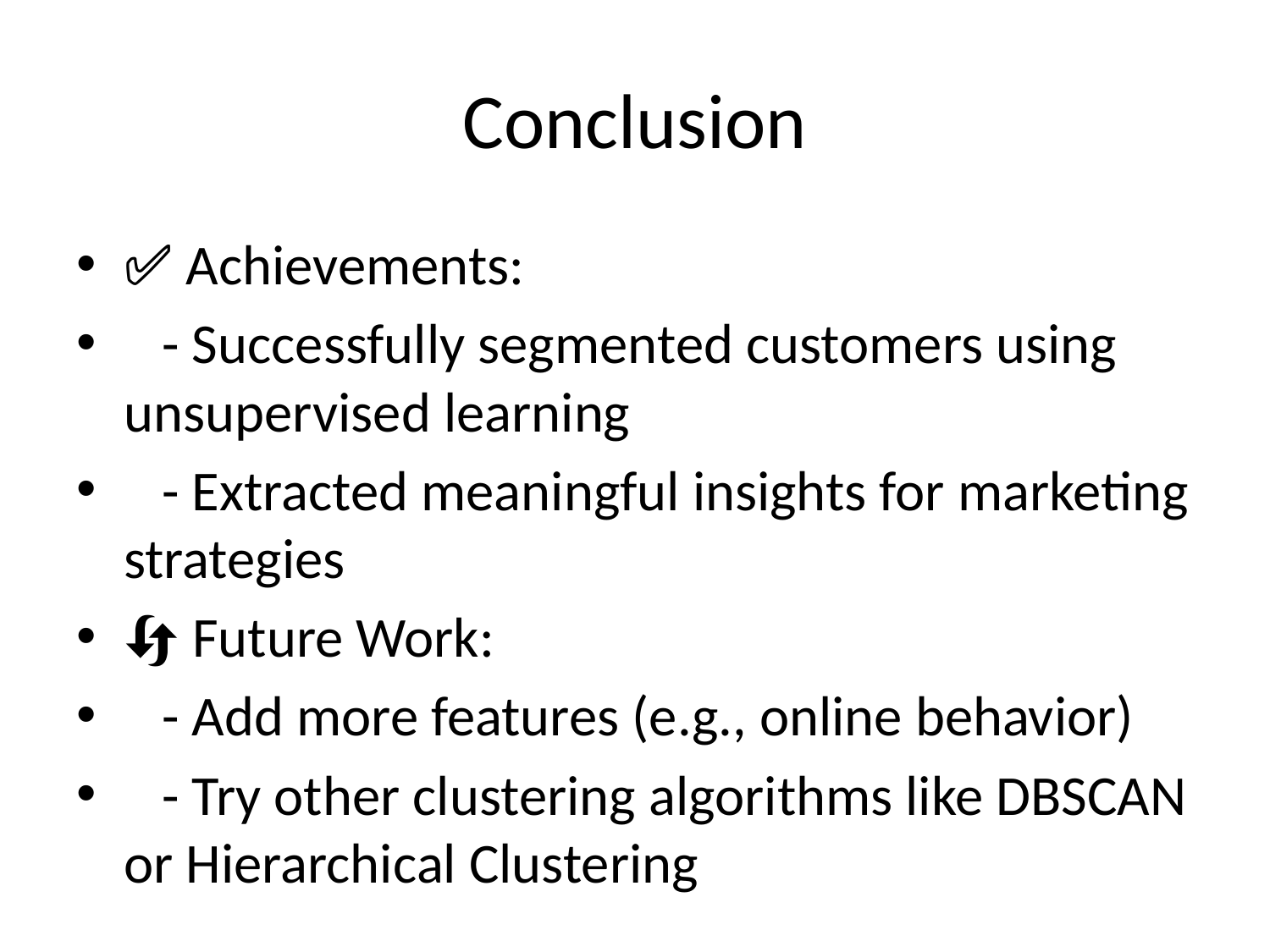

# Conclusion
✅ Achievements:
   - Successfully segmented customers using unsupervised learning
   - Extracted meaningful insights for marketing strategies
🔄 Future Work:
   - Add more features (e.g., online behavior)
   - Try other clustering algorithms like DBSCAN or Hierarchical Clustering